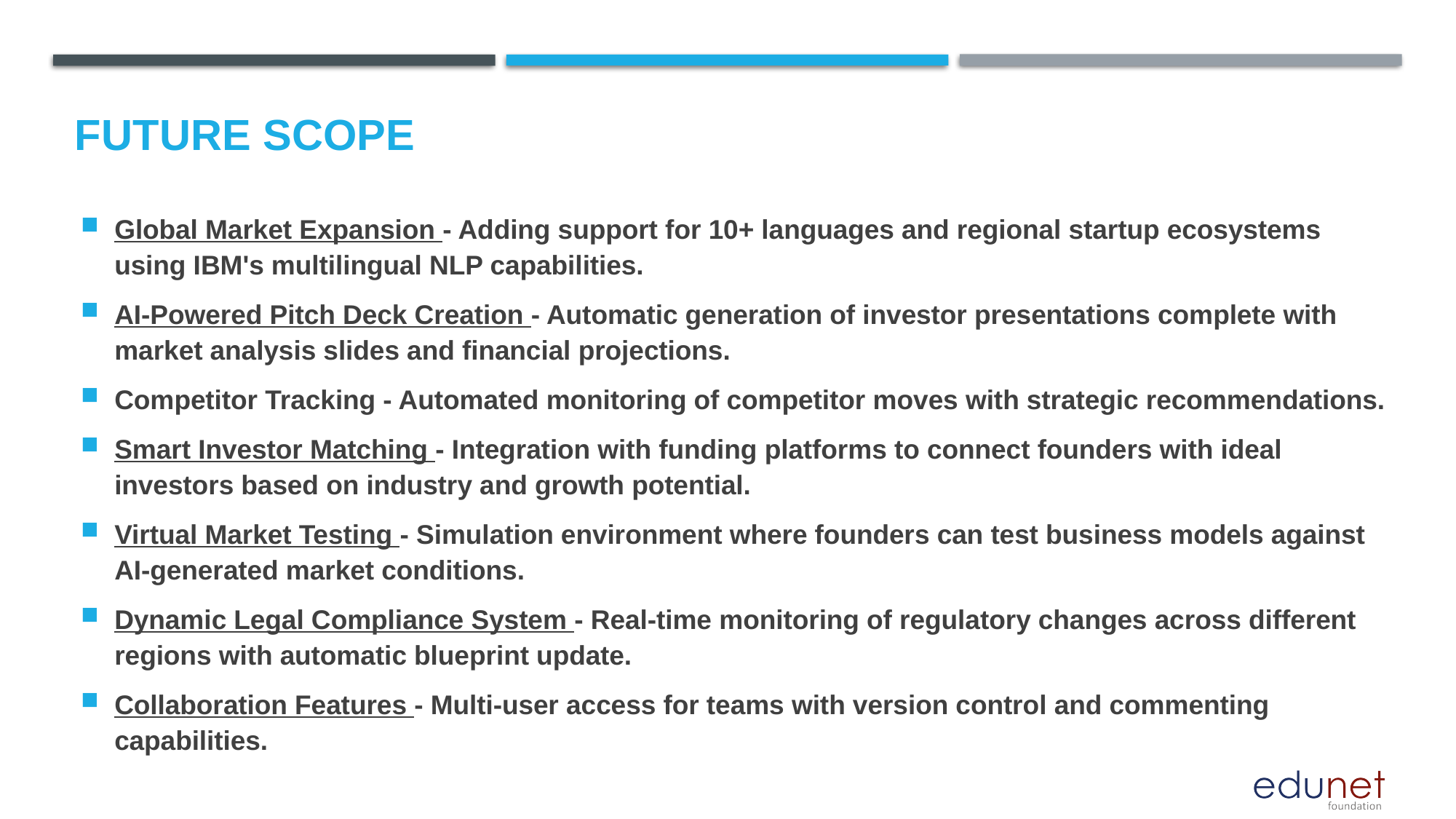

Future scope

Global Market Expansion - Adding support for 10+ languages and regional startup ecosystems using IBM's multilingual NLP capabilities.
AI-Powered Pitch Deck Creation - Automatic generation of investor presentations complete with market analysis slides and financial projections.
Competitor Tracking - Automated monitoring of competitor moves with strategic recommendations.
Smart Investor Matching - Integration with funding platforms to connect founders with ideal investors based on industry and growth potential.
Virtual Market Testing - Simulation environment where founders can test business models against AI-generated market conditions.
Dynamic Legal Compliance System - Real-time monitoring of regulatory changes across different regions with automatic blueprint update.
Collaboration Features - Multi-user access for teams with version control and commenting capabilities.